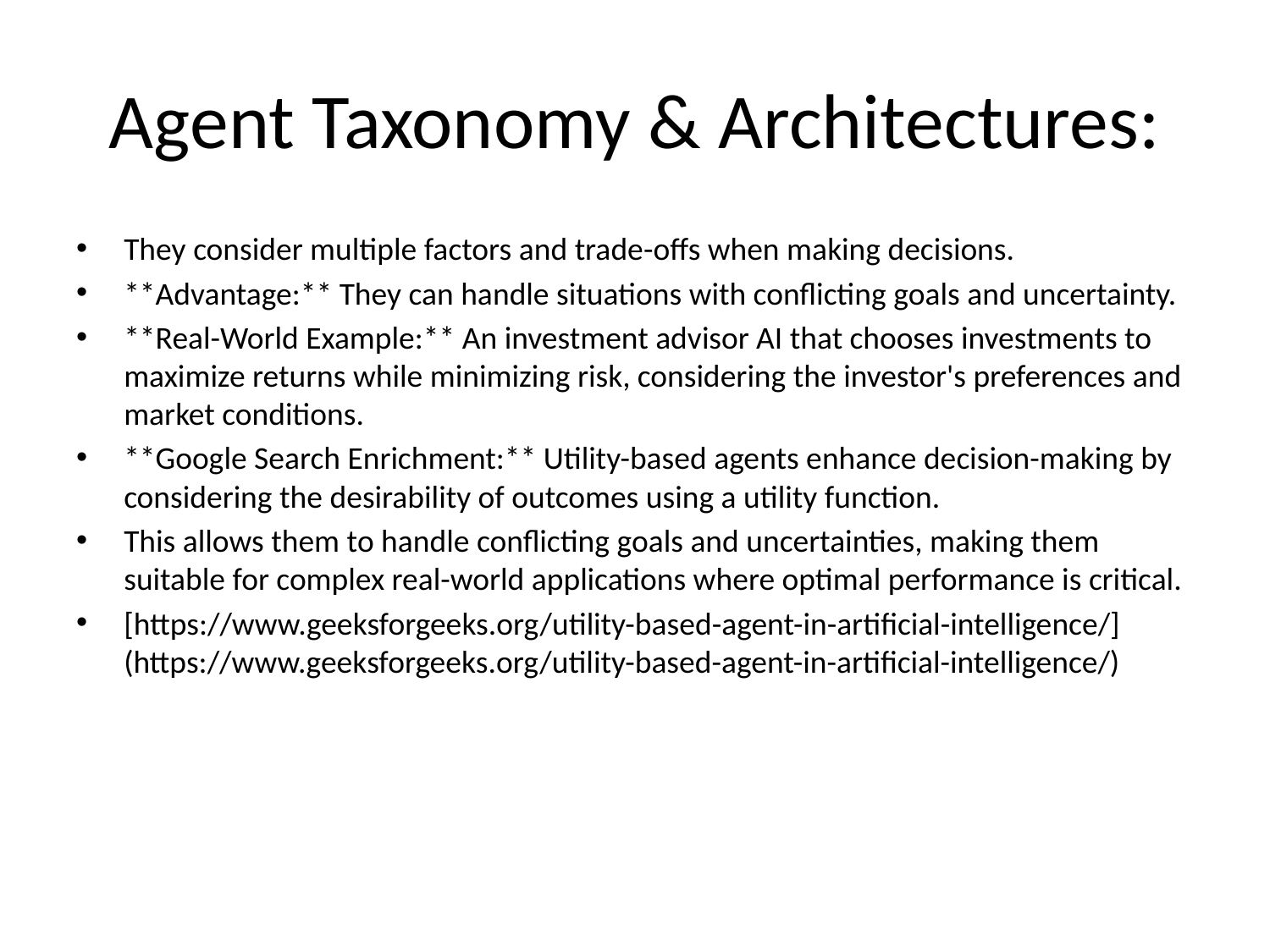

# Agent Taxonomy & Architectures:
They consider multiple factors and trade-offs when making decisions.
**Advantage:** They can handle situations with conflicting goals and uncertainty.
**Real-World Example:** An investment advisor AI that chooses investments to maximize returns while minimizing risk, considering the investor's preferences and market conditions.
**Google Search Enrichment:** Utility-based agents enhance decision-making by considering the desirability of outcomes using a utility function.
This allows them to handle conflicting goals and uncertainties, making them suitable for complex real-world applications where optimal performance is critical.
[https://www.geeksforgeeks.org/utility-based-agent-in-artificial-intelligence/](https://www.geeksforgeeks.org/utility-based-agent-in-artificial-intelligence/)